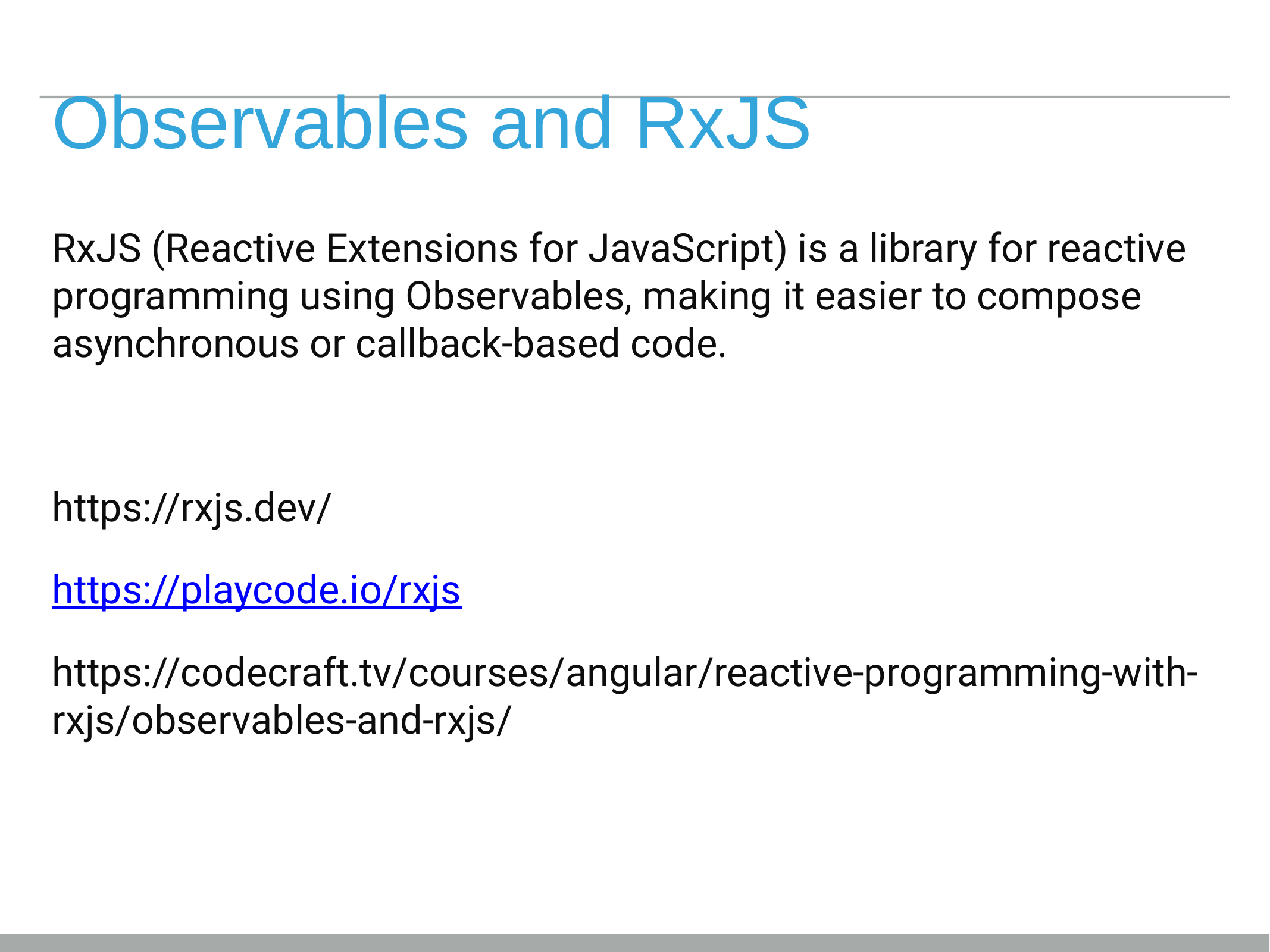

# Observables and RxJS
RxJS (Reactive Extensions for JavaScript) is a library for reactive programming using Observables, making it easier to compose asynchronous or callback-based code.

https://rxjs.dev/
https://playcode.io/rxjs
https://codecraft.tv/courses/angular/reactive-programming-with-rxjs/observables-and-rxjs/